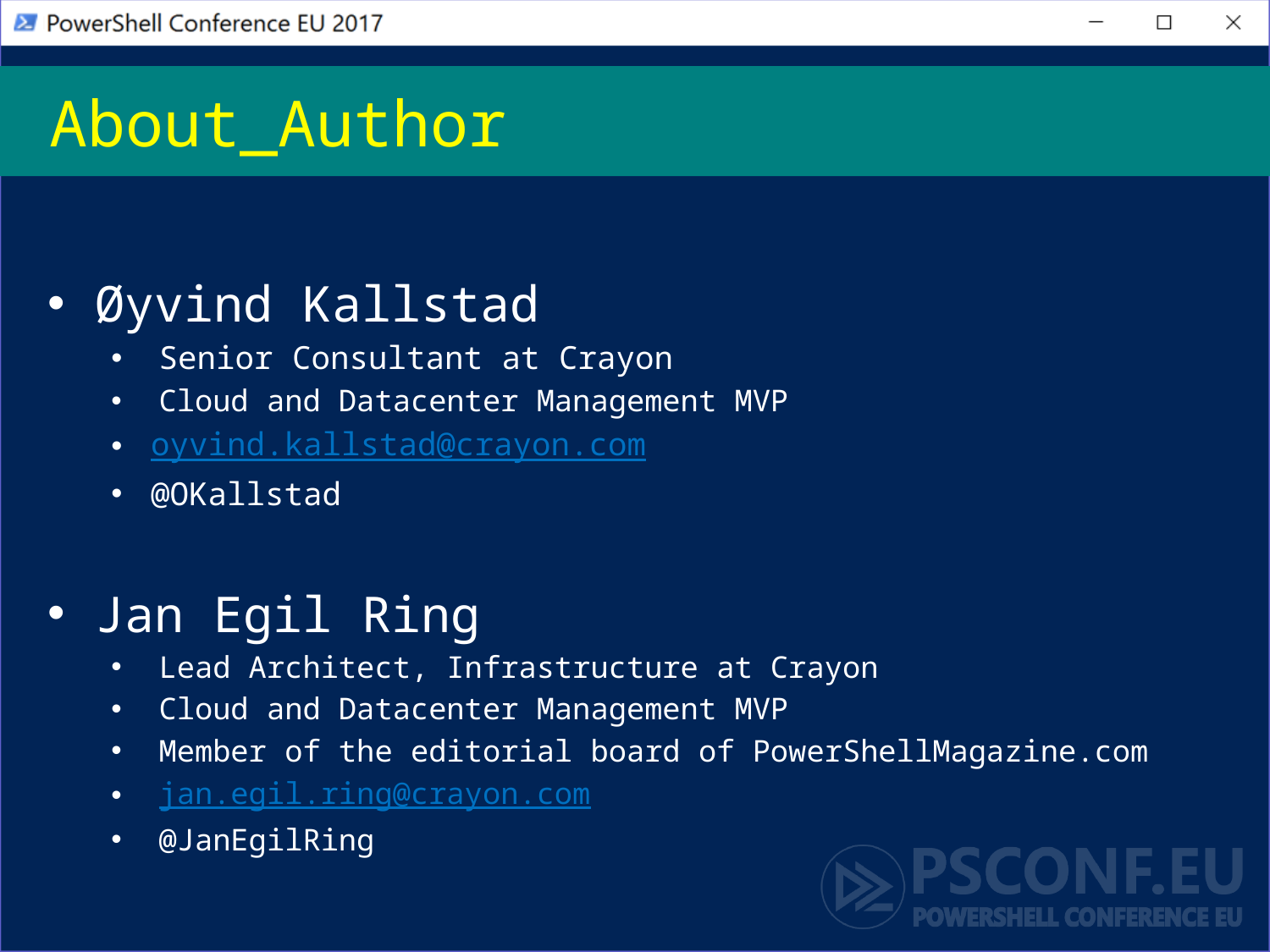

# About_Author
Øyvind Kallstad
Senior Consultant at Crayon
Cloud and Datacenter Management MVP
oyvind.kallstad@crayon.com
@OKallstad

Jan Egil Ring
Lead Architect, Infrastructure at Crayon
Cloud and Datacenter Management MVP
Member of the editorial board of PowerShellMagazine.com
jan.egil.ring@crayon.com
@JanEgilRing